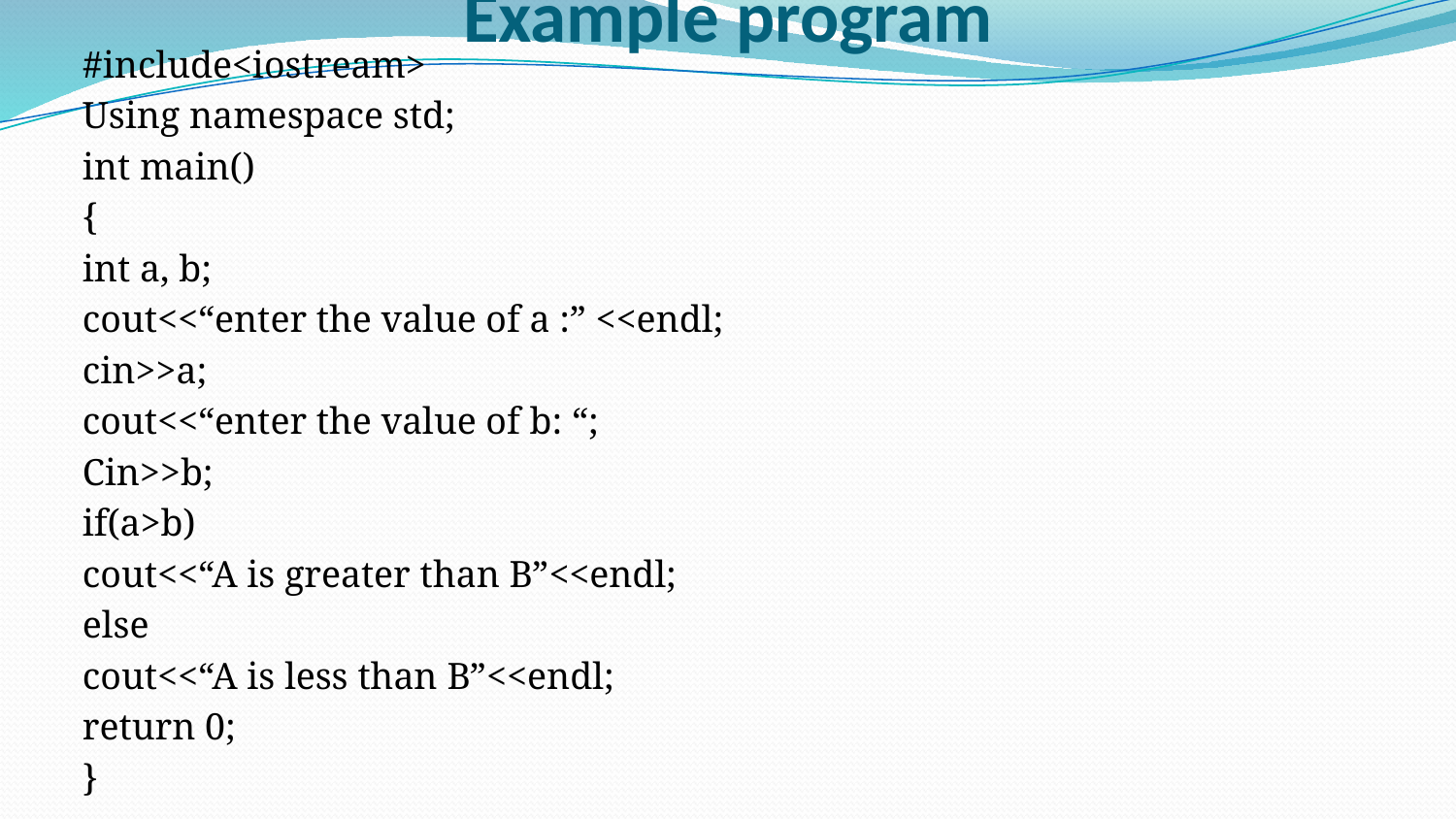

# Example program
#include<iostream>
Using namespace std;
int main()
{
int a, b;
cout<<“enter the value of a :” <<endl;
cin>>a;
cout<<“enter the value of b: “;
Cin>>b;
if(a>b)
cout<<“A is greater than B”<<endl;
else
cout<<“A is less than B”<<endl;
return 0;
}